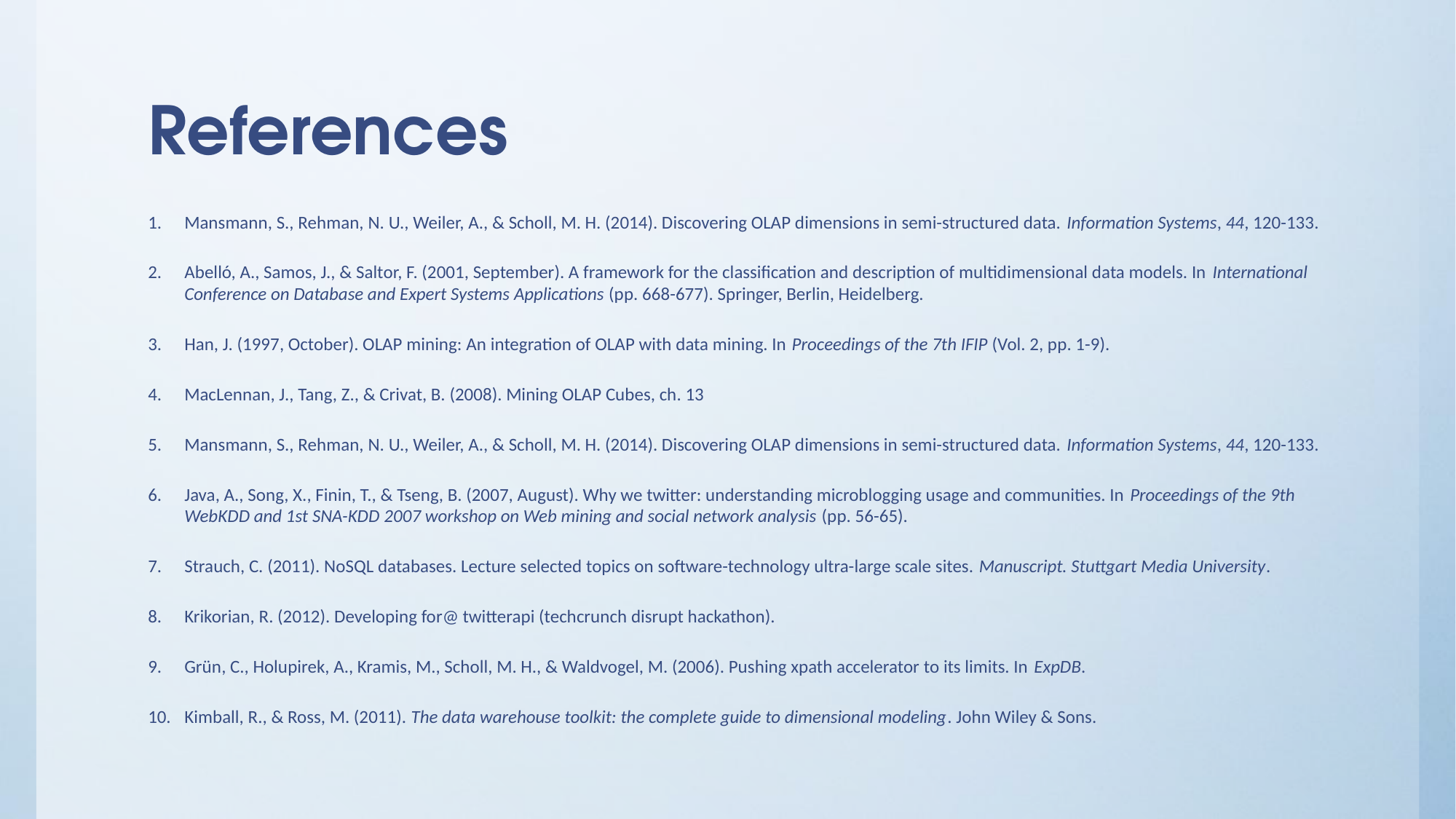

# References
Mansmann, S., Rehman, N. U., Weiler, A., & Scholl, M. H. (2014). Discovering OLAP dimensions in semi-structured data. Information Systems, 44, 120-133.
Abelló, A., Samos, J., & Saltor, F. (2001, September). A framework for the classification and description of multidimensional data models. In International Conference on Database and Expert Systems Applications (pp. 668-677). Springer, Berlin, Heidelberg.
Han, J. (1997, October). OLAP mining: An integration of OLAP with data mining. In Proceedings of the 7th IFIP (Vol. 2, pp. 1-9).
MacLennan, J., Tang, Z., & Crivat, B. (2008). Mining OLAP Cubes, ch. 13
Mansmann, S., Rehman, N. U., Weiler, A., & Scholl, M. H. (2014). Discovering OLAP dimensions in semi-structured data. Information Systems, 44, 120-133.
Java, A., Song, X., Finin, T., & Tseng, B. (2007, August). Why we twitter: understanding microblogging usage and communities. In Proceedings of the 9th WebKDD and 1st SNA-KDD 2007 workshop on Web mining and social network analysis (pp. 56-65).
Strauch, C. (2011). NoSQL databases. Lecture selected topics on software-technology ultra-large scale sites. Manuscript. Stuttgart Media University.
Krikorian, R. (2012). Developing for@ twitterapi (techcrunch disrupt hackathon).
Grün, C., Holupirek, A., Kramis, M., Scholl, M. H., & Waldvogel, M. (2006). Pushing xpath accelerator to its limits. In ExpDB.
Kimball, R., & Ross, M. (2011). The data warehouse toolkit: the complete guide to dimensional modeling. John Wiley & Sons.